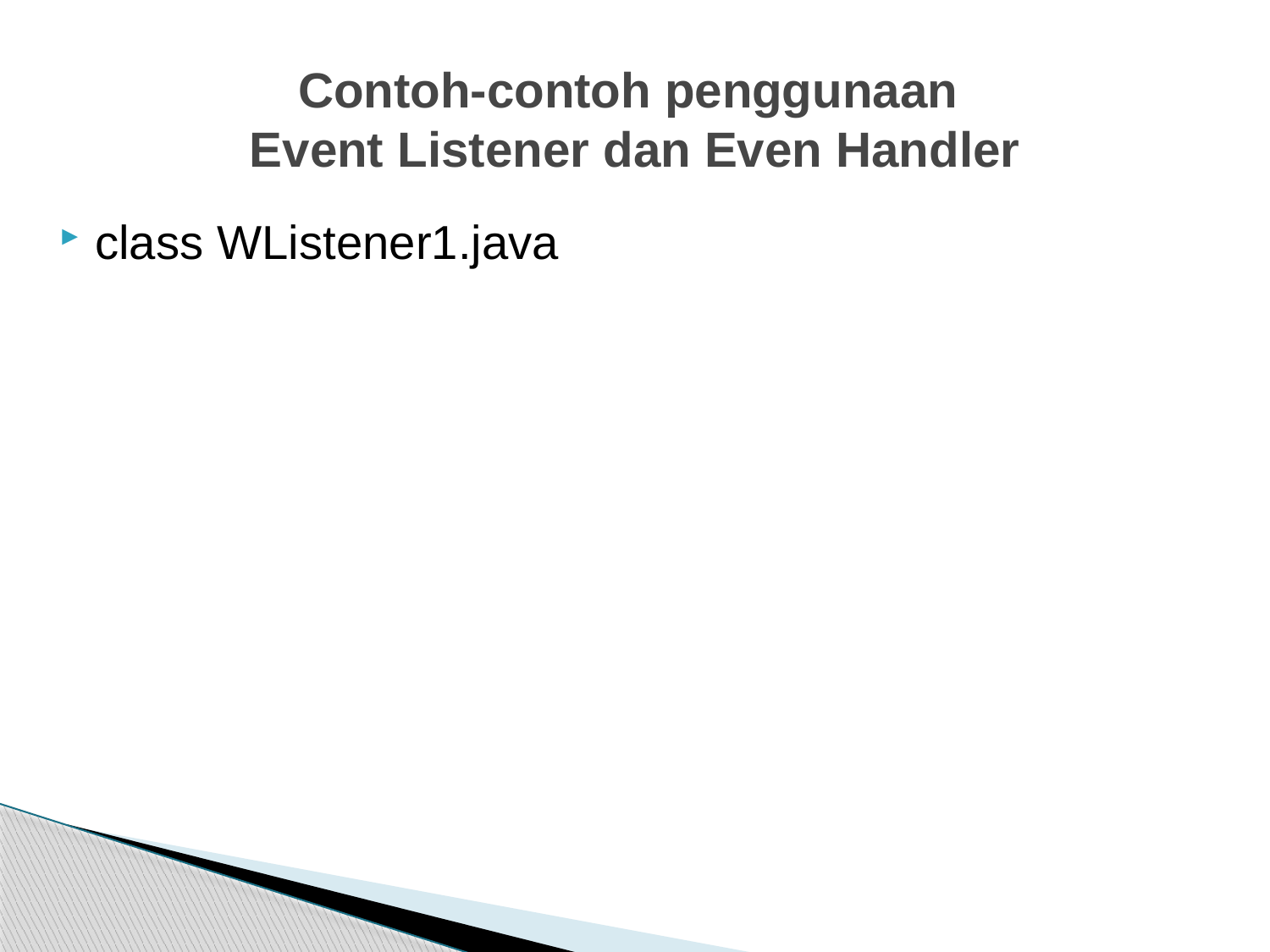

# Contoh-contoh penggunaan Event Listener dan Even Handler
class WListener1.java